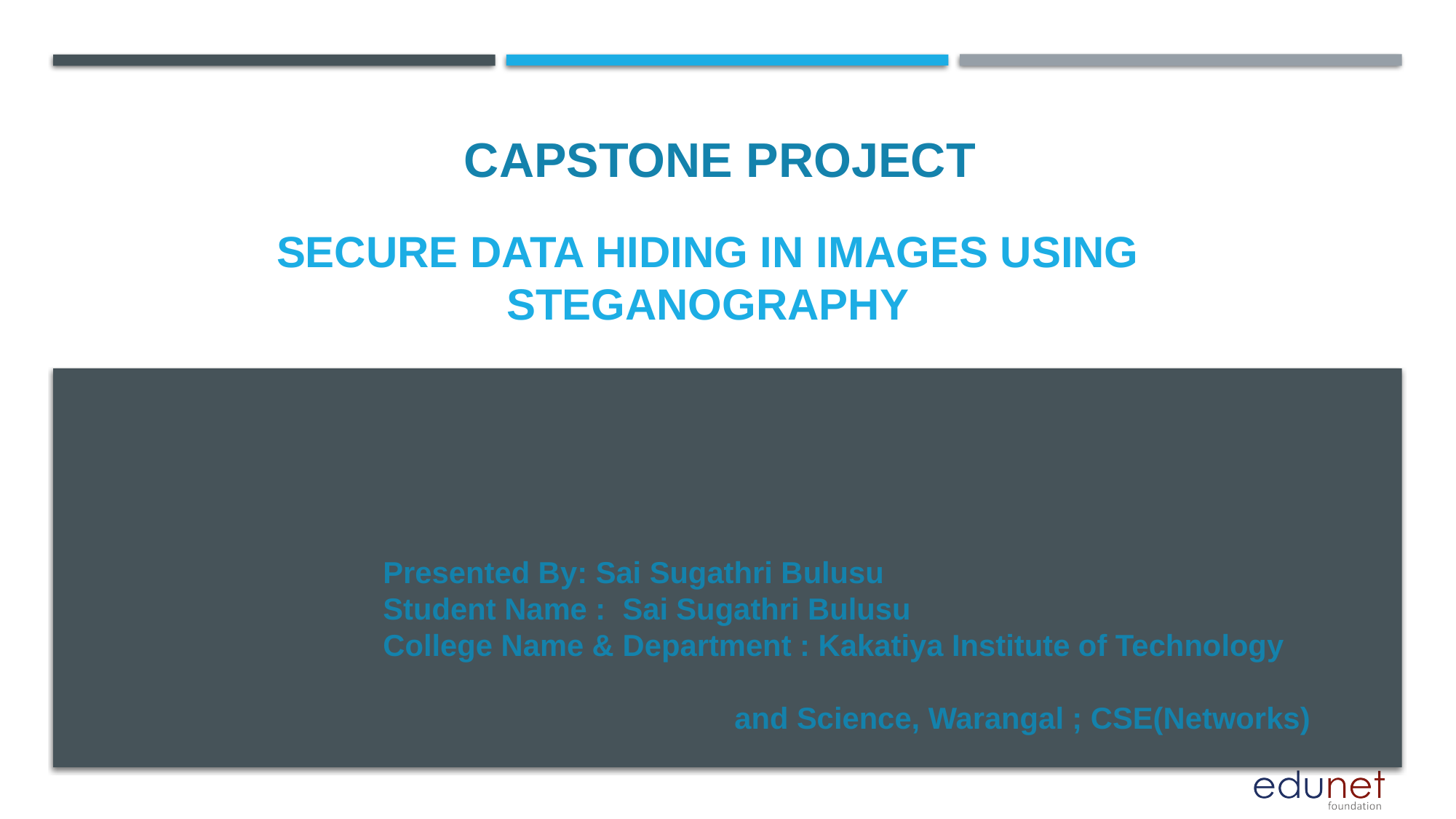

CAPSTONE PROJECT
# SECURE DATA HIDING IN IMAGES USING STEGANOGRAPHY
Presented By: Sai Sugathri Bulusu
Student Name :  Sai Sugathri Bulusu
College Name & Department : Kakatiya Institute of Technology
                                          and Science, Warangal ; CSE(Networks)